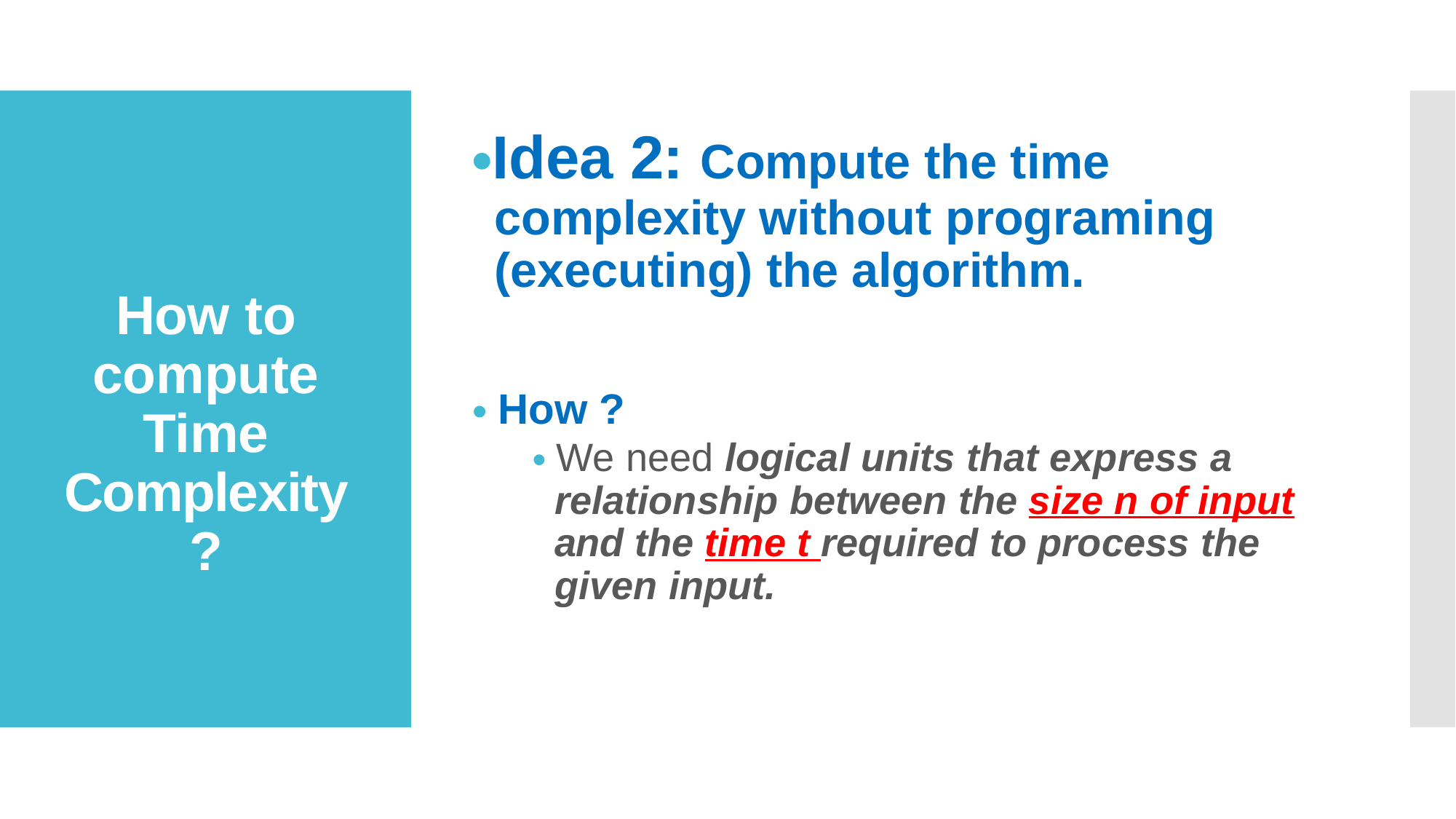

# 🞄Idea 2: Compute the time complexity without programing (executing) the algorithm.
How to compute Time Complexity?
🞄 How ?
🞄 We need logical units that express a relationship between the size n of input and the time t required to process the given input.